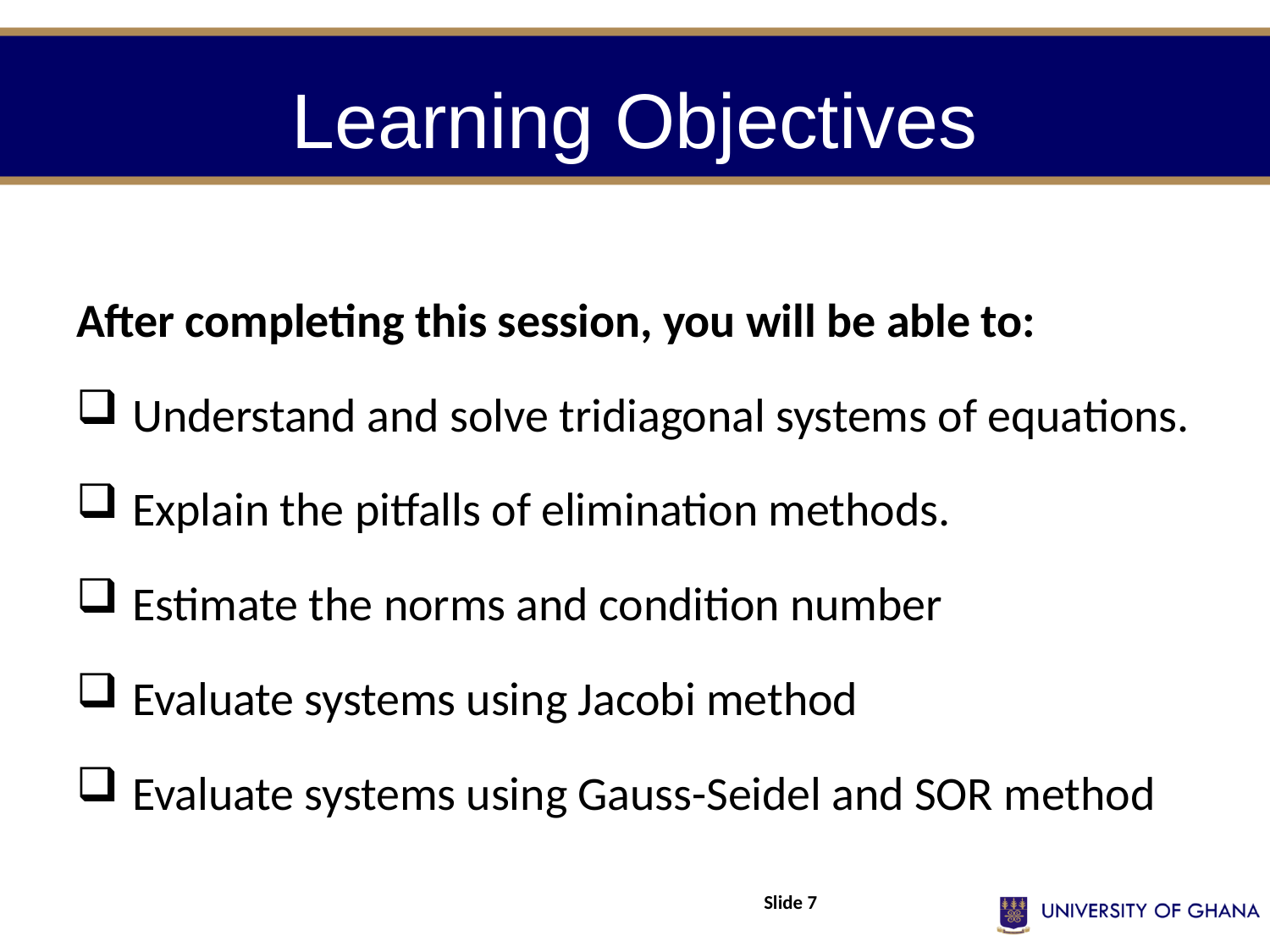

# Learning Objectives
After completing this session, you will be able to:
 Understand and solve tridiagonal systems of equations.
 Explain the pitfalls of elimination methods.
 Estimate the norms and condition number
 Evaluate systems using Jacobi method
 Evaluate systems using Gauss-Seidel and SOR method

Slide 7